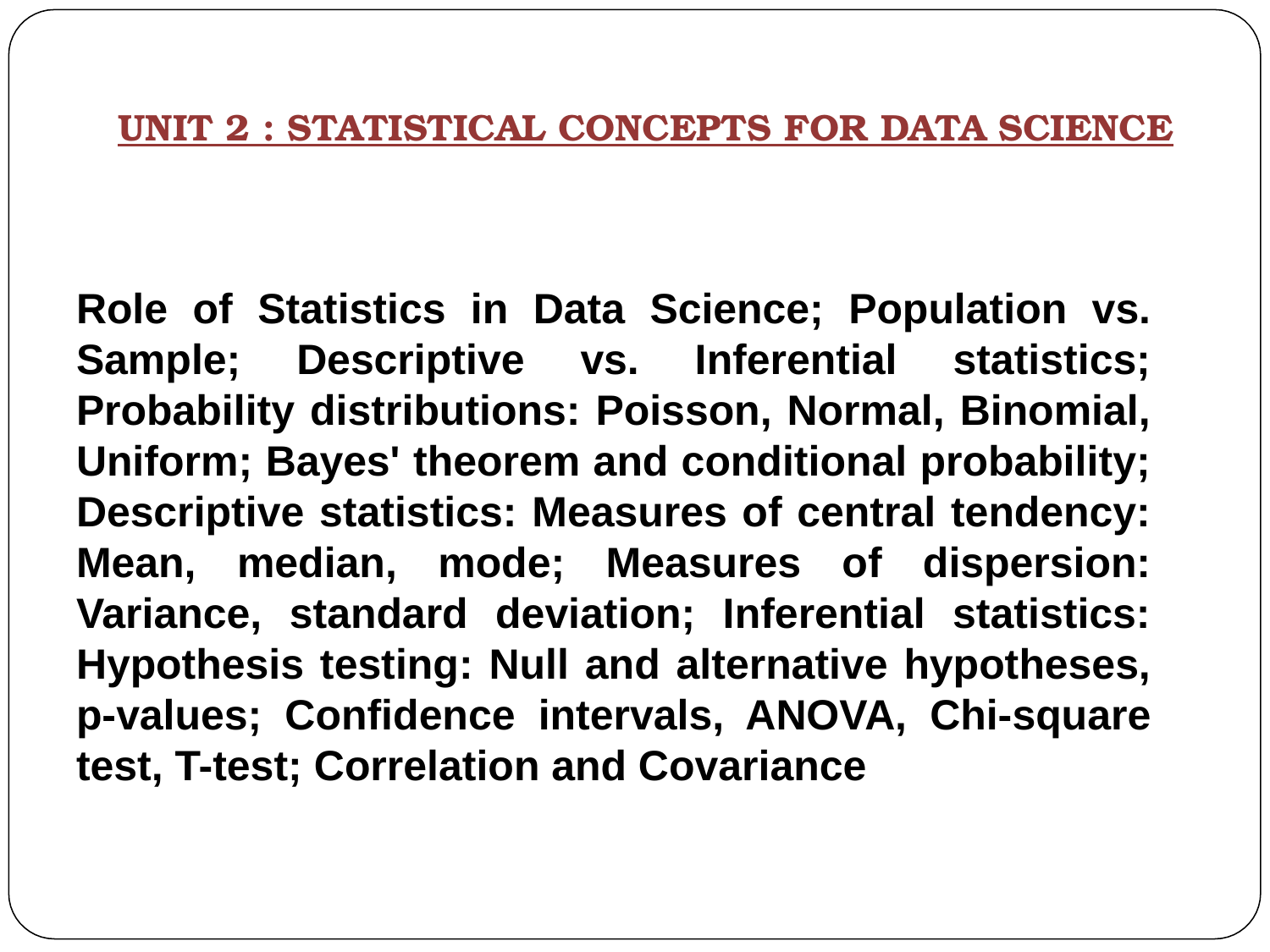

UNIT 2 : STATISTICAL CONCEPTS FOR DATA SCIENCE

Role of Statistics in Data Science; Population vs. Sample; Descriptive vs. Inferential statistics; Probability distributions: Poisson, Normal, Binomial, Uniform; Bayes' theorem and conditional probability; Descriptive statistics: Measures of central tendency: Mean, median, mode; Measures of dispersion: Variance, standard deviation; Inferential statistics: Hypothesis testing: Null and alternative hypotheses, p-values; Confidence intervals, ANOVA, Chi-square test, T-test; Correlation and Covariance
1